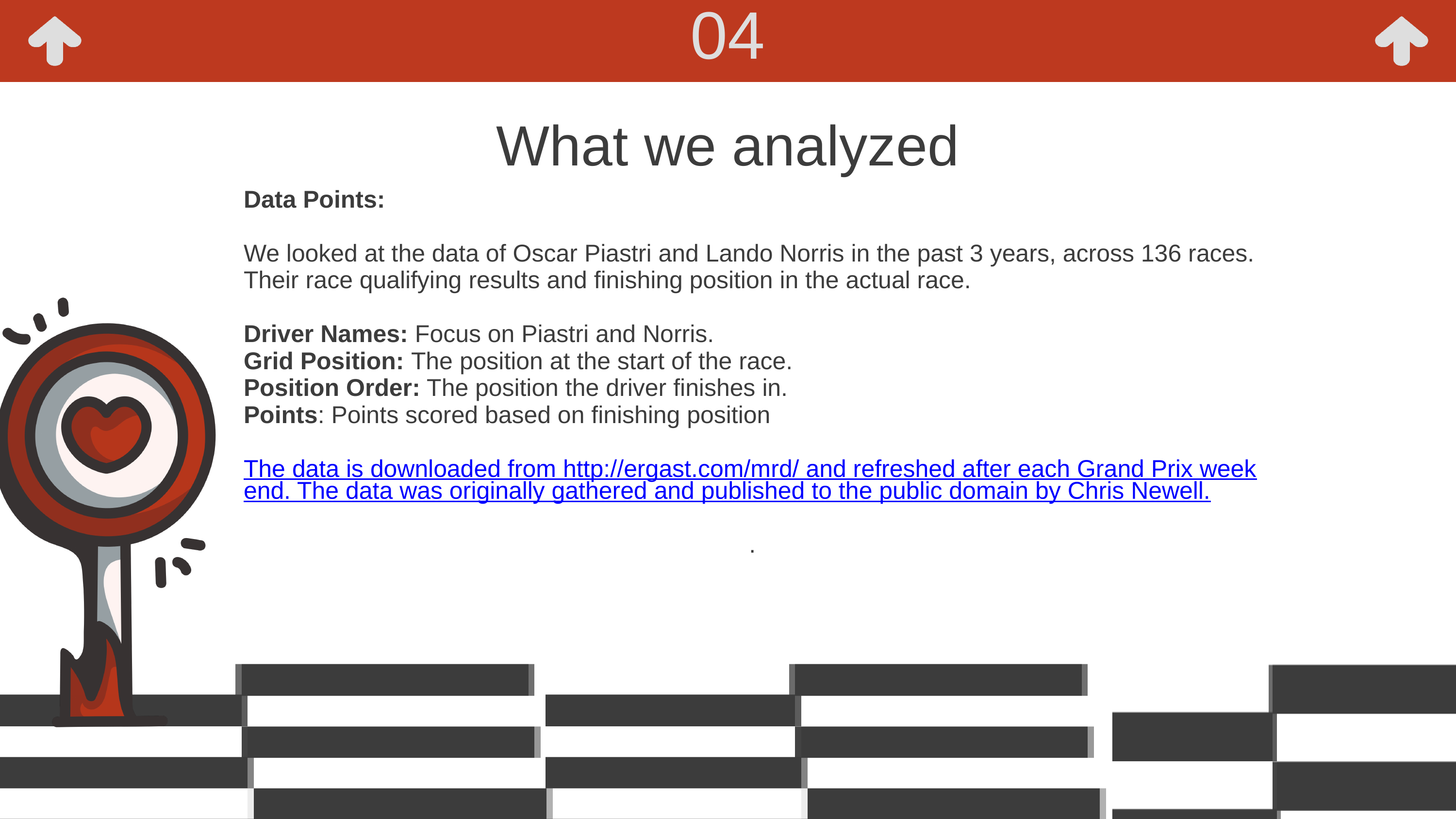

04

What we analyzed
Data Points:

We looked at the data of Oscar Piastri and Lando Norris in the past 3 years, across 136 races. Their race qualifying results and finishing position in the actual race.

Driver Names: Focus on Piastri and Norris.
Grid Position: The position at the start of the race.
Position Order: The position the driver finishes in.
Points: Points scored based on finishing position

The data is downloaded from http://ergast.com/mrd/ and refreshed after each Grand Prix weekend. The data was originally gathered and published to the public domain by Chris Newell.

.